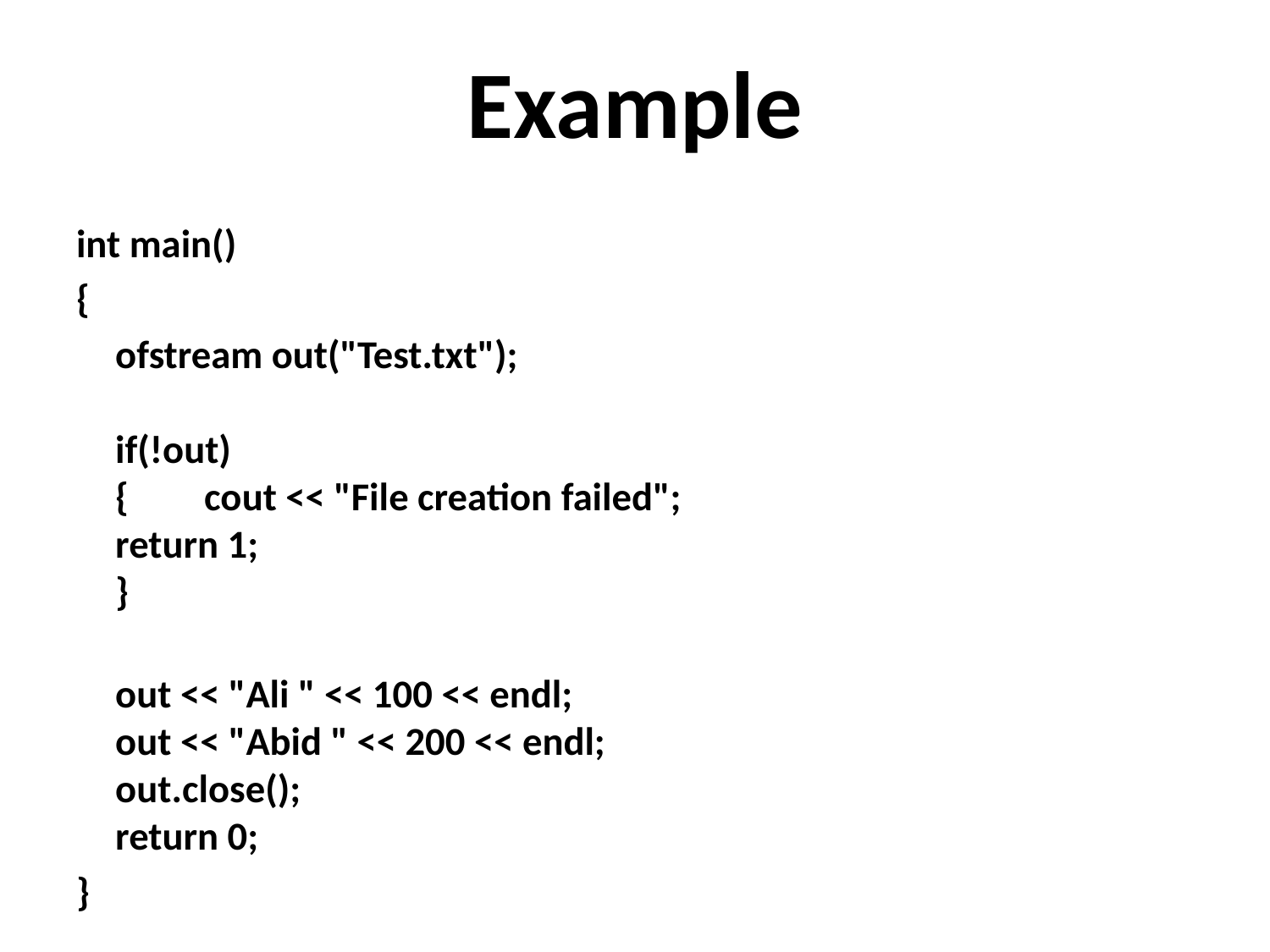

# Example
int main()
{
	ofstream out("Test.txt");
if(!out)
{ 	cout << "File creation failed";
	return 1;
}
out << "Ali " << 100 << endl;
out << "Abid " << 200 << endl;
out.close();
return 0;
}